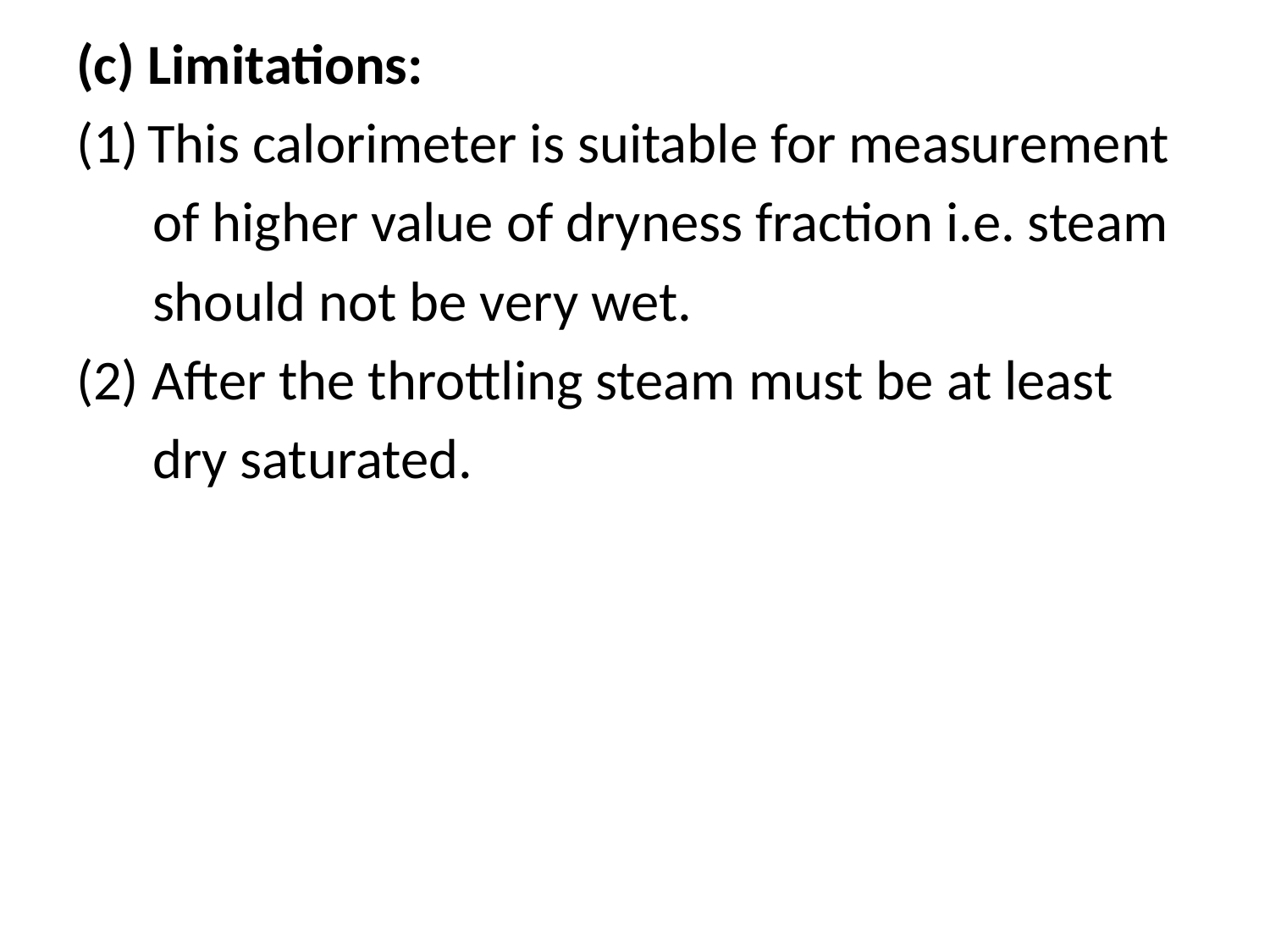

(c) Limitations:
This calorimeter is suitable for measurement
      of higher value of dryness fraction i.e. steam
      should not be very wet.
(2) After the throttling steam must be at least
      dry saturated.